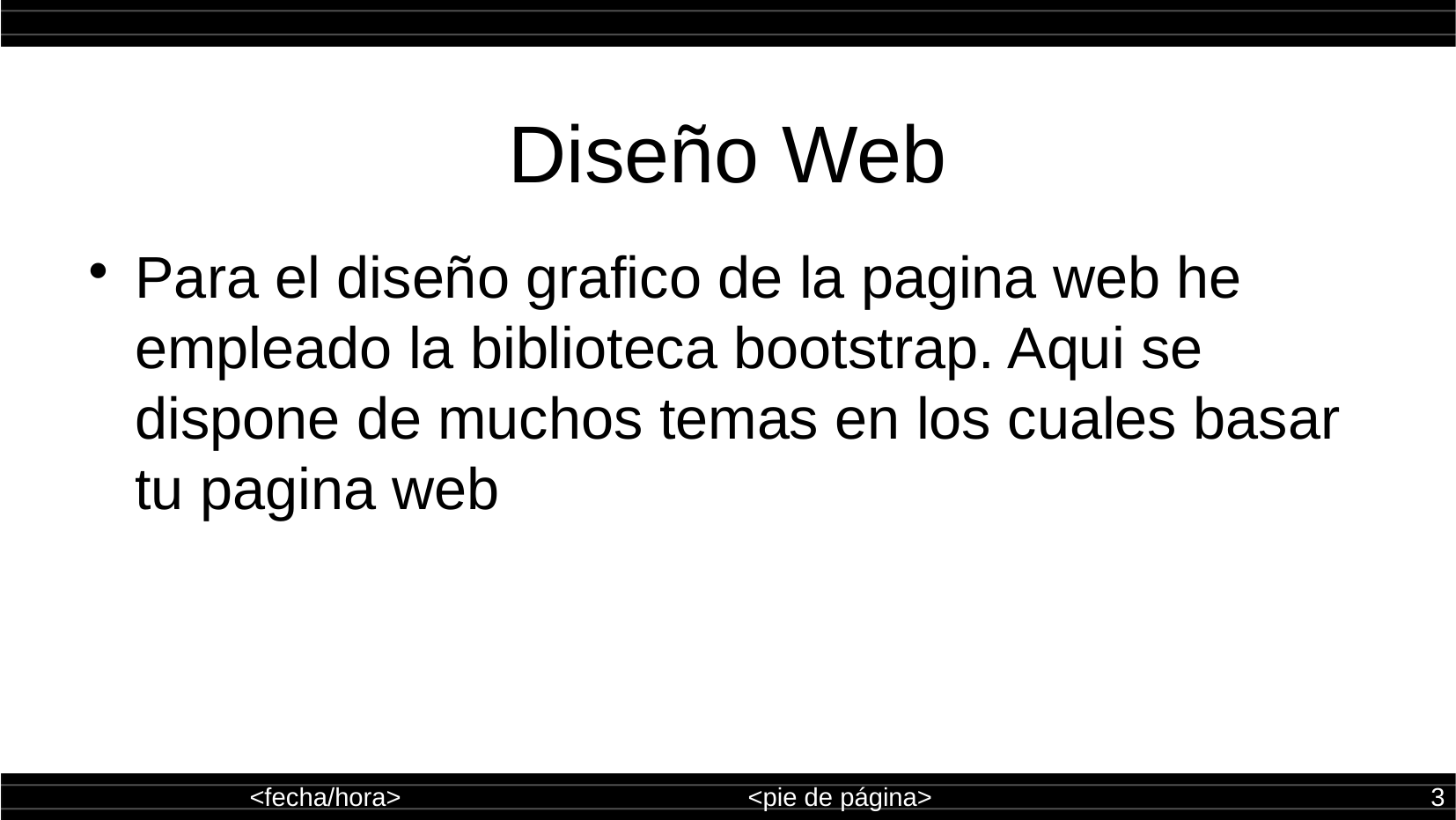

Diseño Web
Para el diseño grafico de la pagina web he empleado la biblioteca bootstrap. Aqui se dispone de muchos temas en los cuales basar tu pagina web